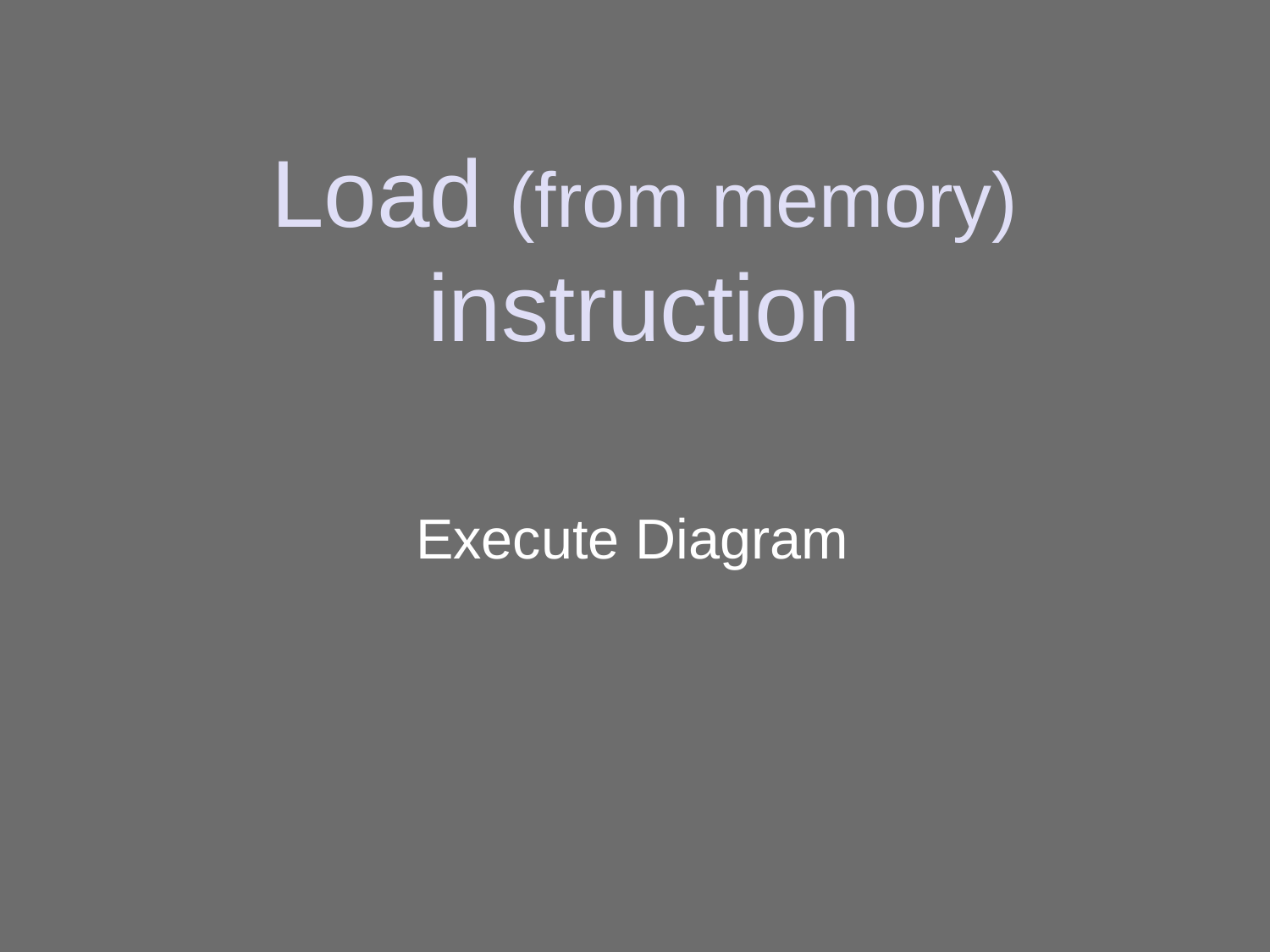

# Load (from memory) instruction
Execute Diagram